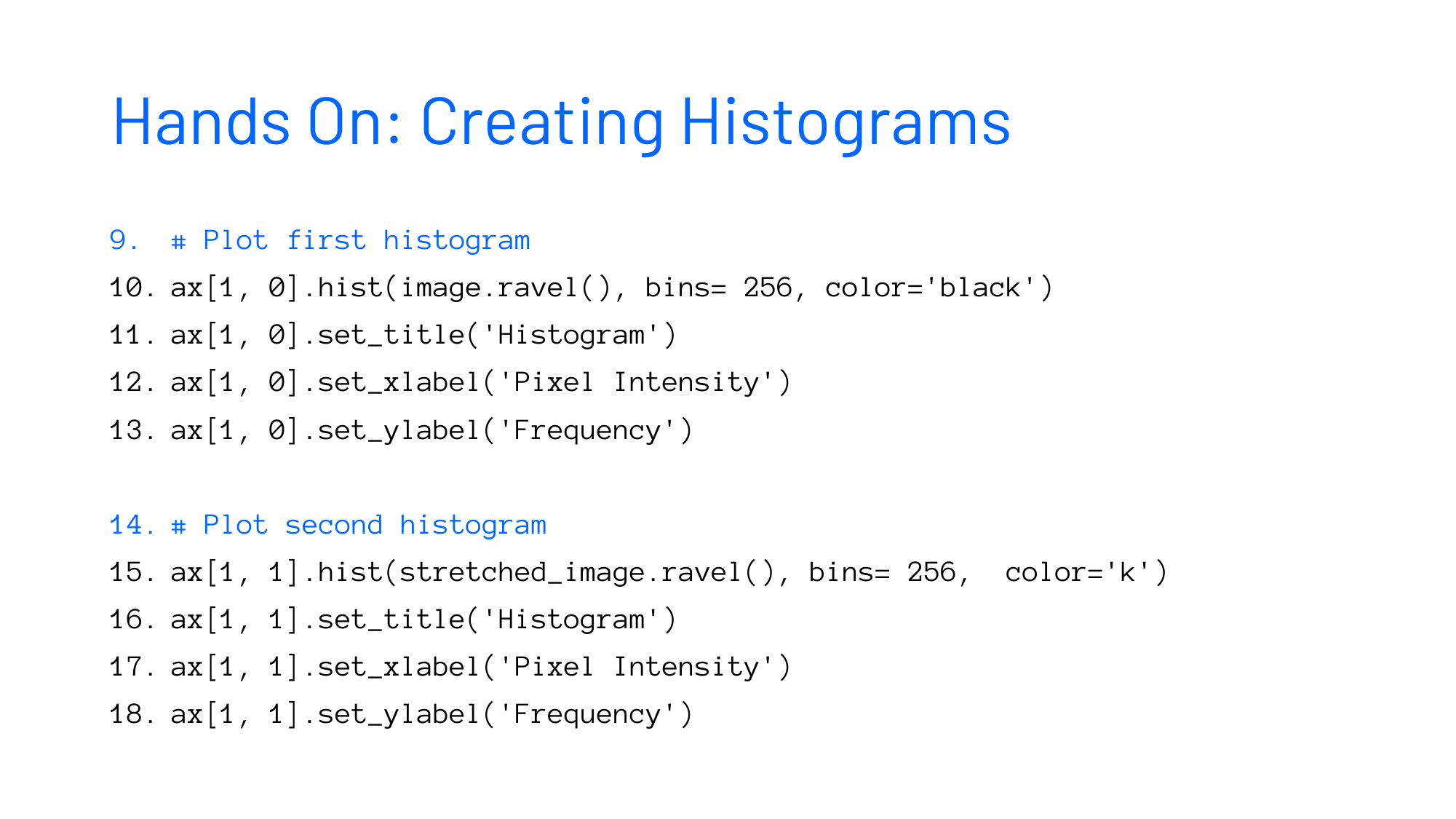

# Hands On: Creating Histograms
# Plot first histogram
ax[1, 0].hist(image.ravel(), bins= 256, color='black')
ax[1, 0].set_title('Histogram')
ax[1, 0].set_xlabel('Pixel Intensity')
ax[1, 0].set_ylabel('Frequency')

# Plot second histogram
ax[1, 1].hist(stretched_image.ravel(), bins= 256,  color='k')
ax[1, 1].set_title('Histogram')
ax[1, 1].set_xlabel('Pixel Intensity')
ax[1, 1].set_ylabel('Frequency')